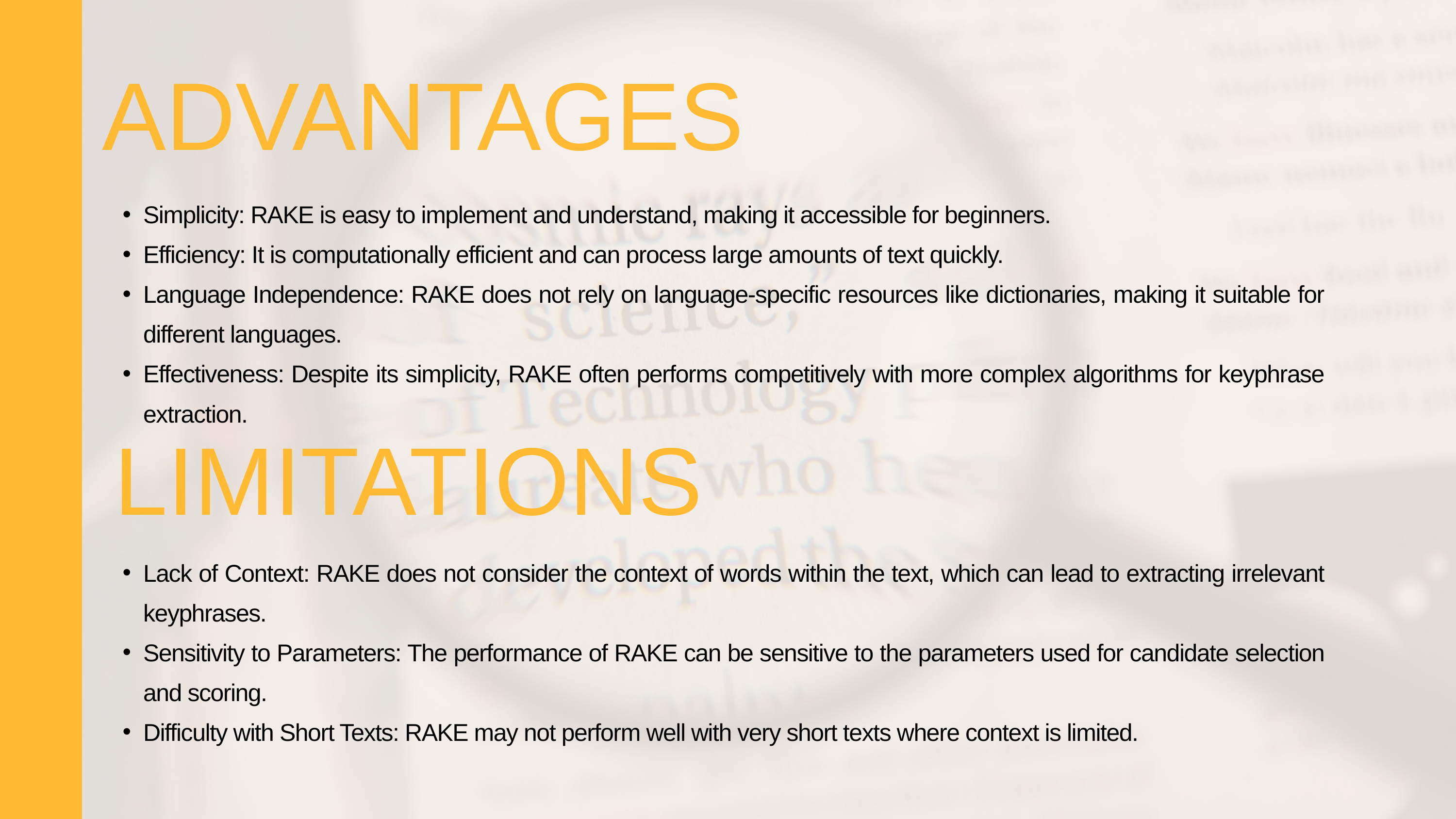

ADVANTAGES

Simplicity: RAKE is easy to implement and understand, making it accessible for beginners.
Efficiency: It is computationally efficient and can process large amounts of text quickly.
Language Independence: RAKE does not rely on language-specific resources like dictionaries, making it suitable for different languages.
Effectiveness: Despite its simplicity, RAKE often performs competitively with more complex algorithms for keyphrase extraction.

Lack of Context: RAKE does not consider the context of words within the text, which can lead to extracting irrelevant keyphrases.
Sensitivity to Parameters: The performance of RAKE can be sensitive to the parameters used for candidate selection and scoring.
Difficulty with Short Texts: RAKE may not perform well with very short texts where context is limited.

LIMITATIONS